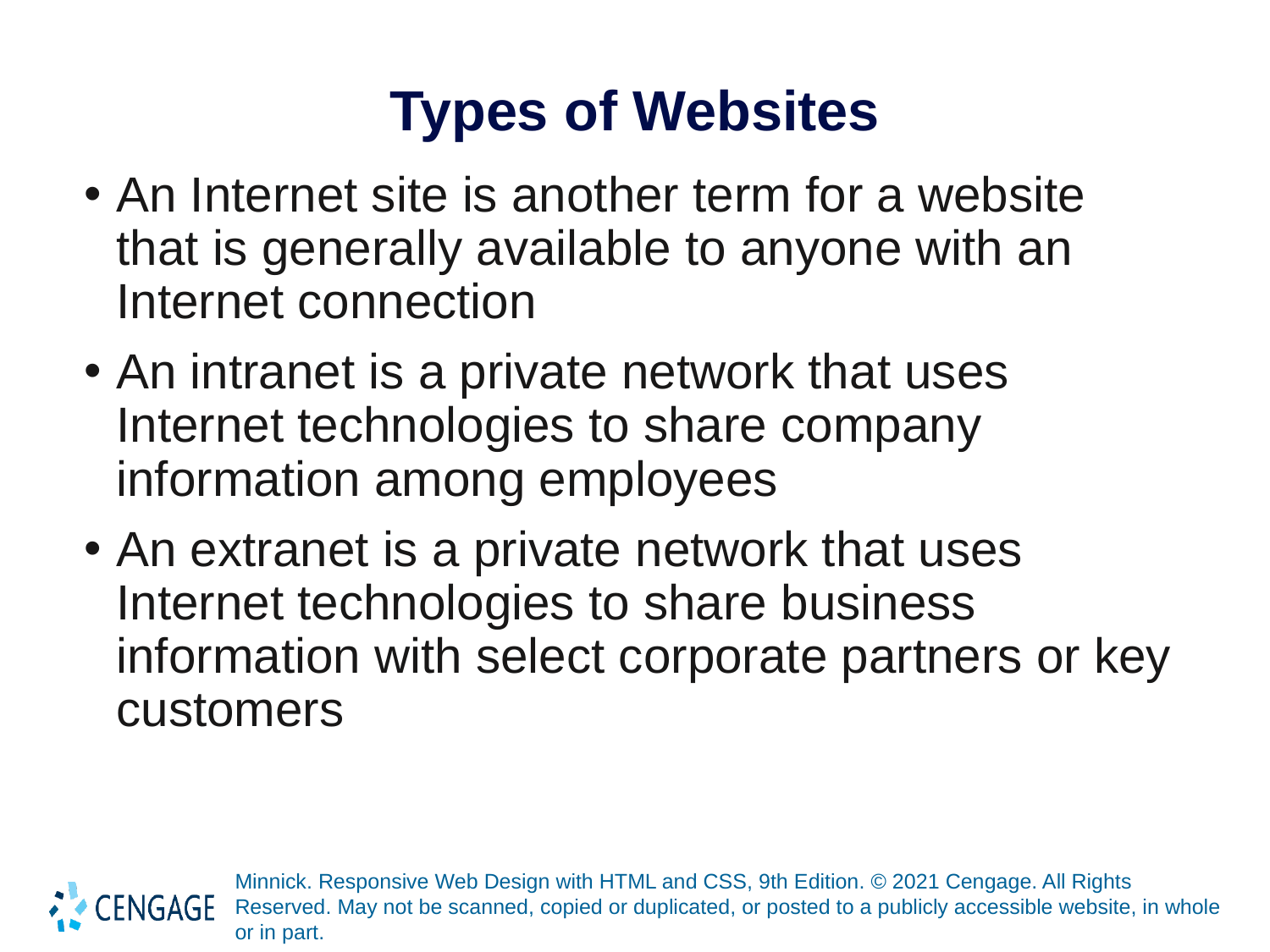

# Types of Websites
An Internet site is another term for a website that is generally available to anyone with an Internet connection
An intranet is a private network that uses Internet technologies to share company information among employees
An extranet is a private network that uses Internet technologies to share business information with select corporate partners or key customers
Minnick. Responsive Web Design with HTML and CSS, 9th Edition. © 2021 Cengage. All Rights Reserved. May not be scanned, copied or duplicated, or posted to a publicly accessible website, in whole or in part.